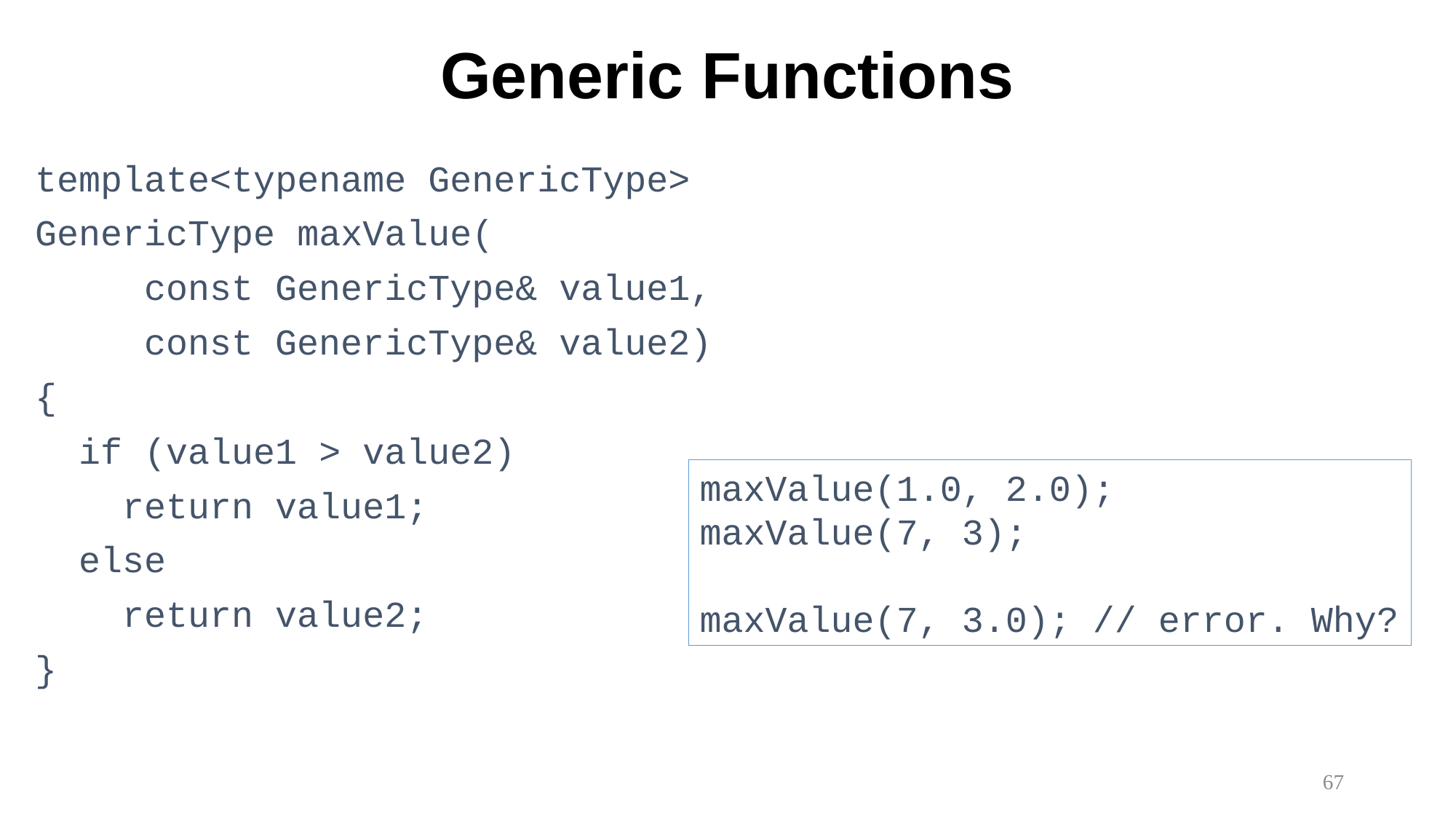

# Generic Functions
template<typename GenericType>
GenericType maxValue(
  	const GenericType& value1,
	const GenericType& value2)
{
  if (value1 > value2)
    return value1;
  else
    return value2;
}

maxValue(1.0, 2.0);
maxValue(7, 3);

maxValue(7, 3.0); // error. Why?
67